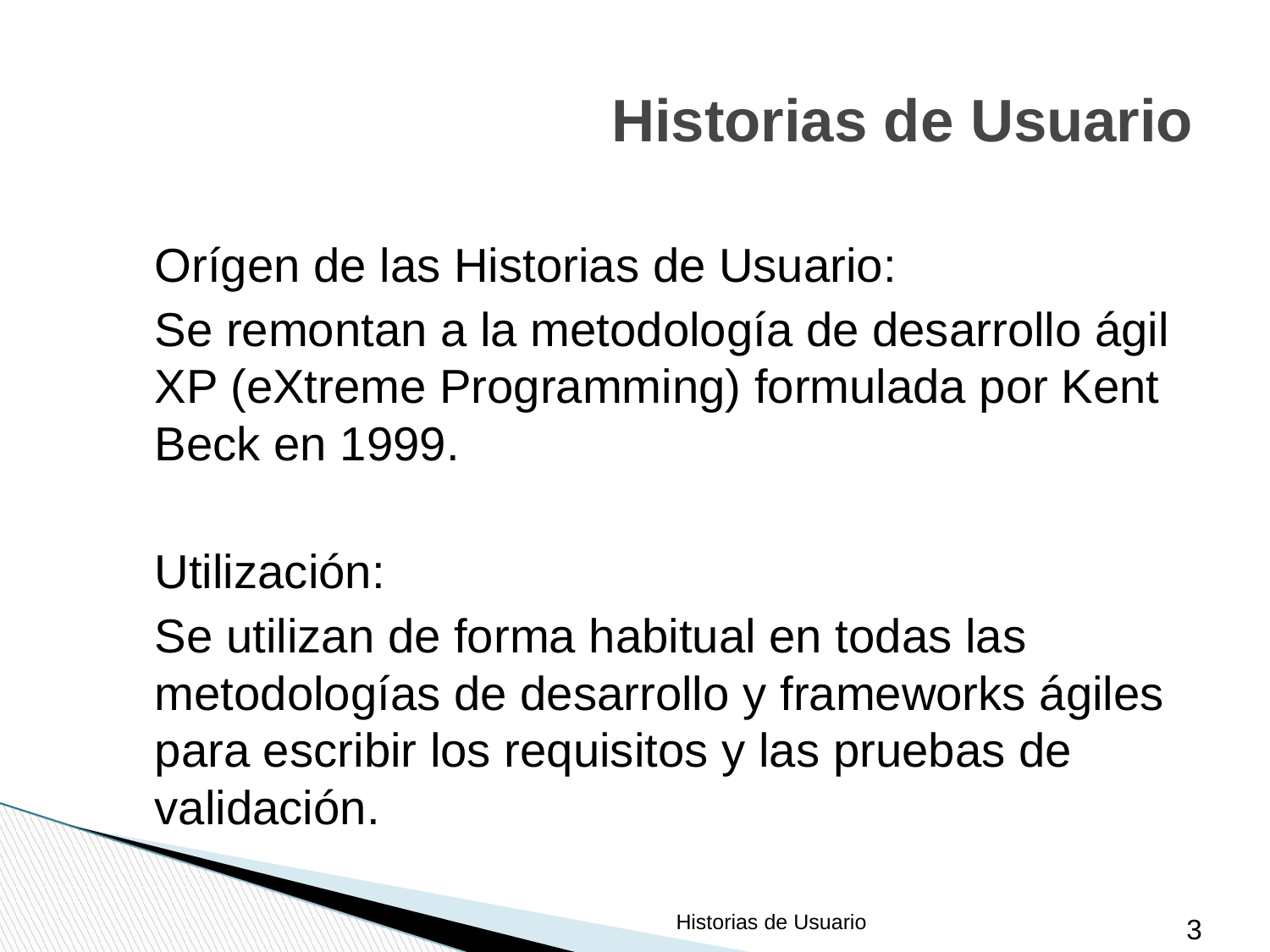

Historias de Usuario
Orígen de las Historias de Usuario:
Se remontan a la metodología de desarrollo ágil XP (eXtreme Programming) formulada por Kent Beck en 1999.

Utilización:
Se utilizan de forma habitual en todas las metodologías de desarrollo y frameworks ágiles para escribir los requisitos y las pruebas de validación.
Historias de Usuario
3